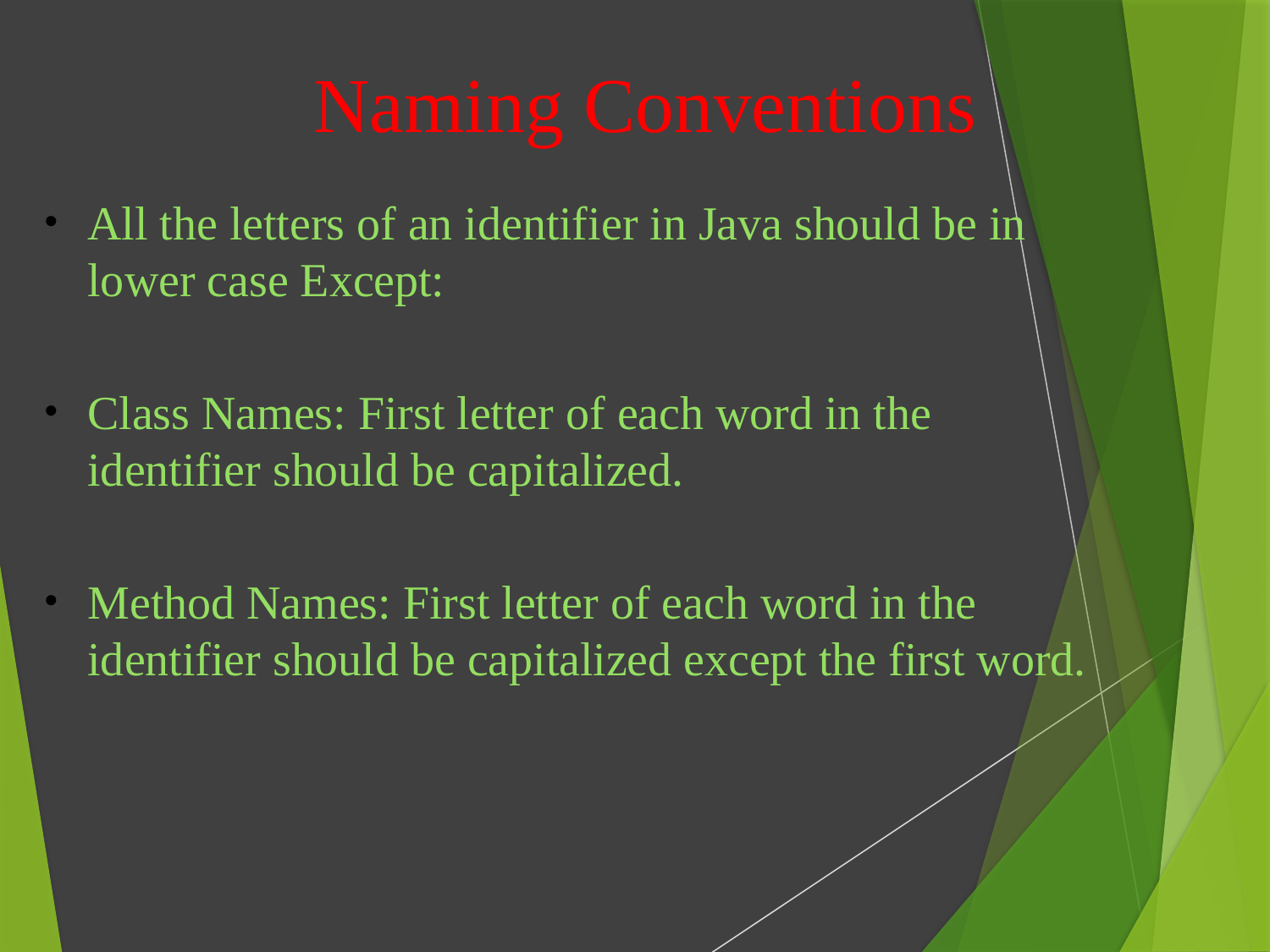

# Naming Conventions
All the letters of an identifier in Java should be in lower case Except:

Class Names: First letter of each word in the identifier should be capitalized.

Method Names: First letter of each word in the identifier should be capitalized except the first word.